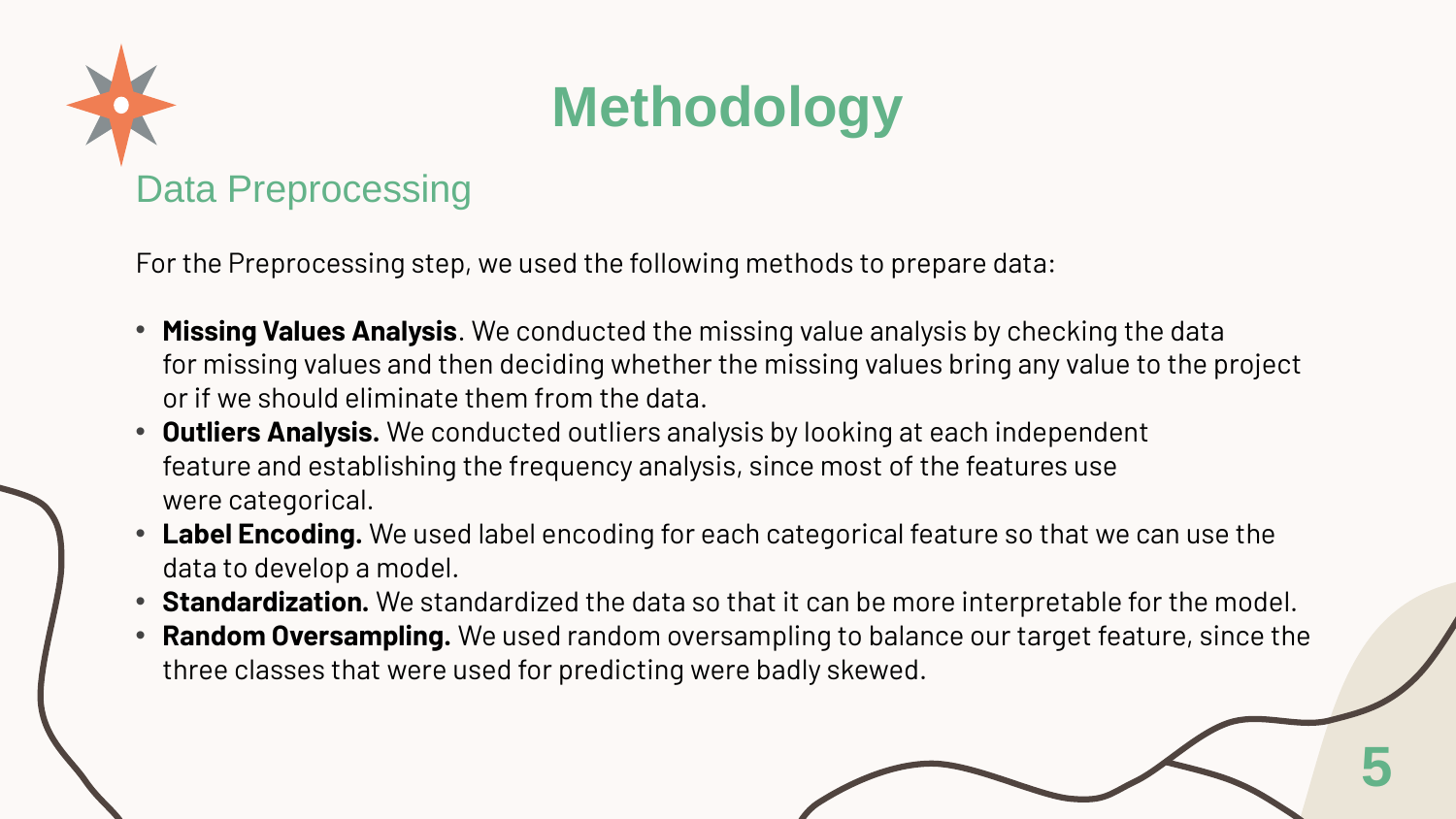

# Methodology
Data Preprocessing

For the Preprocessing step, we used the following methods to prepare data:

Missing Values Analysis. We conducted the missing value analysis by checking the data for missing values and then deciding whether the missing values bring any value to the project or if we should eliminate them from the data.
Outliers Analysis. We conducted outliers analysis by looking at each independent feature and establishing the frequency analysis, since most of the features use were categorical.
Label Encoding. We used label encoding for each categorical feature so that we can use the data to develop a model.
Standardization. We standardized the data so that it can be more interpretable for the model.
Random Oversampling. We used random oversampling to balance our target feature, since the three classes that were used for predicting were badly skewed.

5